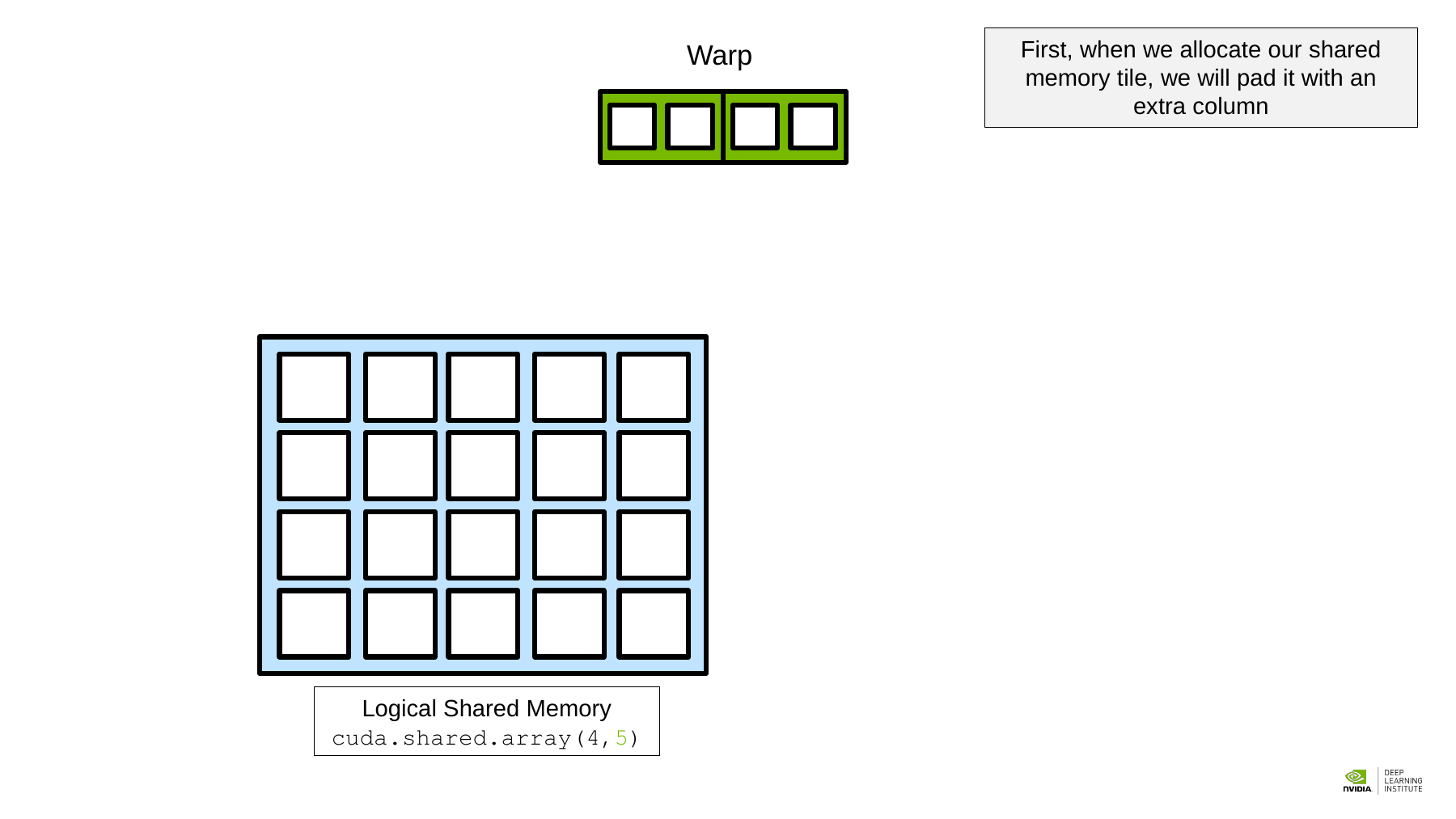

First, when we allocate our shared memory tile, we will pad it with an extra column
Warp

Logical Shared Memory
cuda.shared.array(4,5)